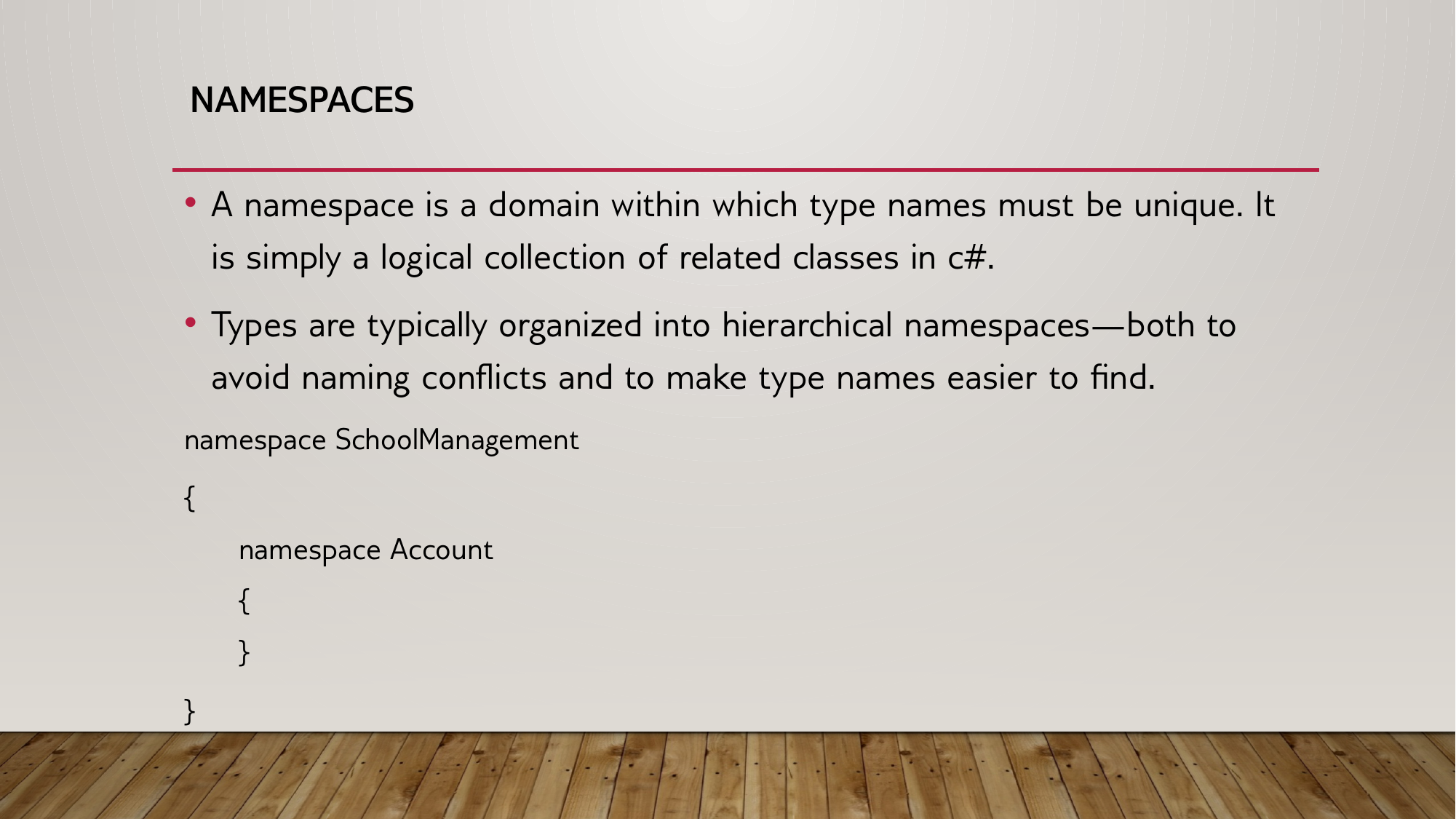

# Namespaces
A namespace is a domain within which type names must be unique. It is simply a logical collection of related classes in c#.
Types are typically organized into hierarchical namespaces—both to avoid naming conflicts and to make type names easier to find.
namespace SchoolManagement
{
namespace Account
{
}
}